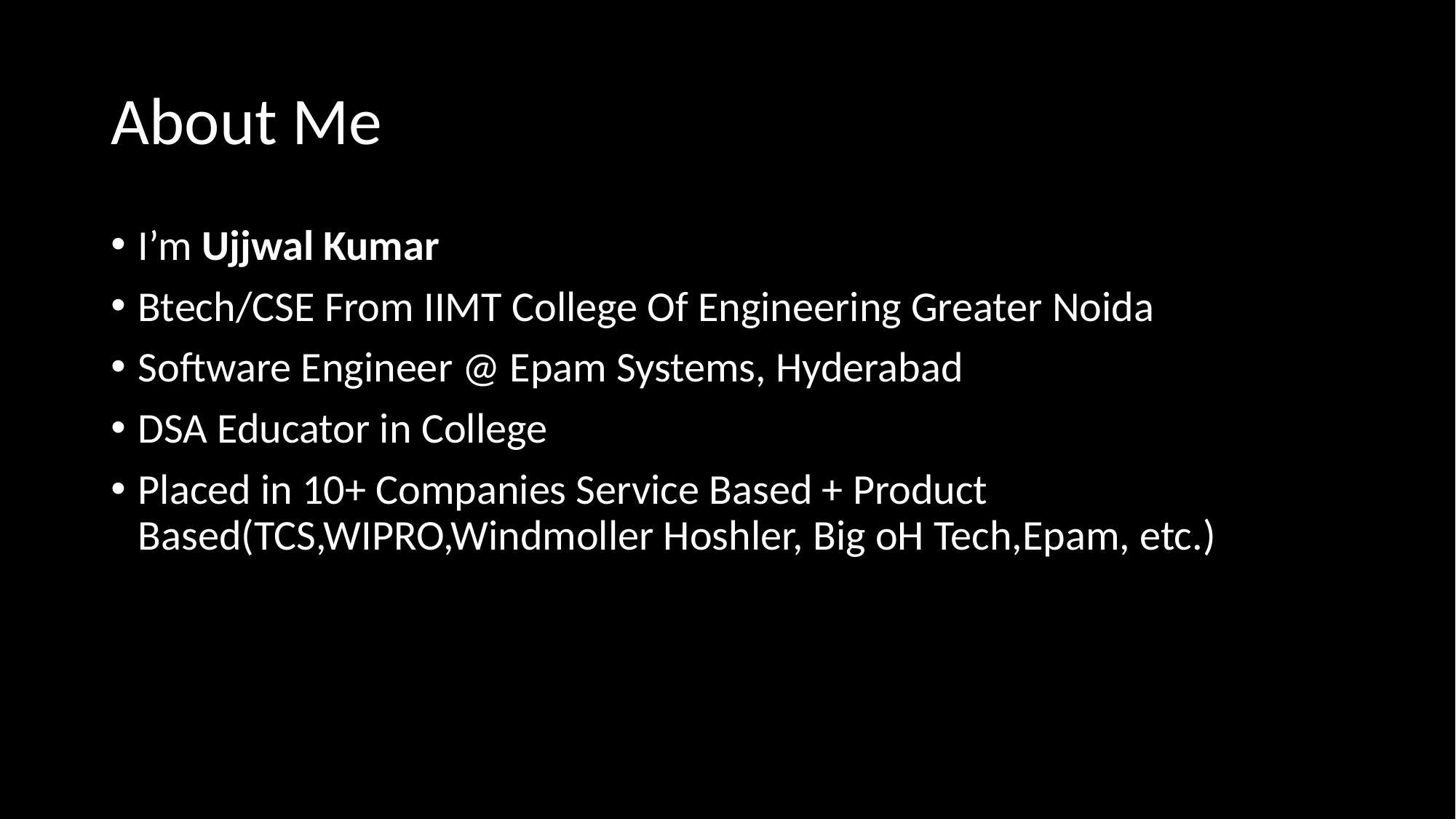

# About Me
I’m Ujjwal Kumar
Btech/CSE From IIMT College Of Engineering Greater Noida
Software Engineer @ Epam Systems, Hyderabad
DSA Educator in College
Placed in 10+ Companies Service Based + Product Based(TCS,WIPRO,Windmoller Hoshler, Big oH Tech,Epam, etc.)